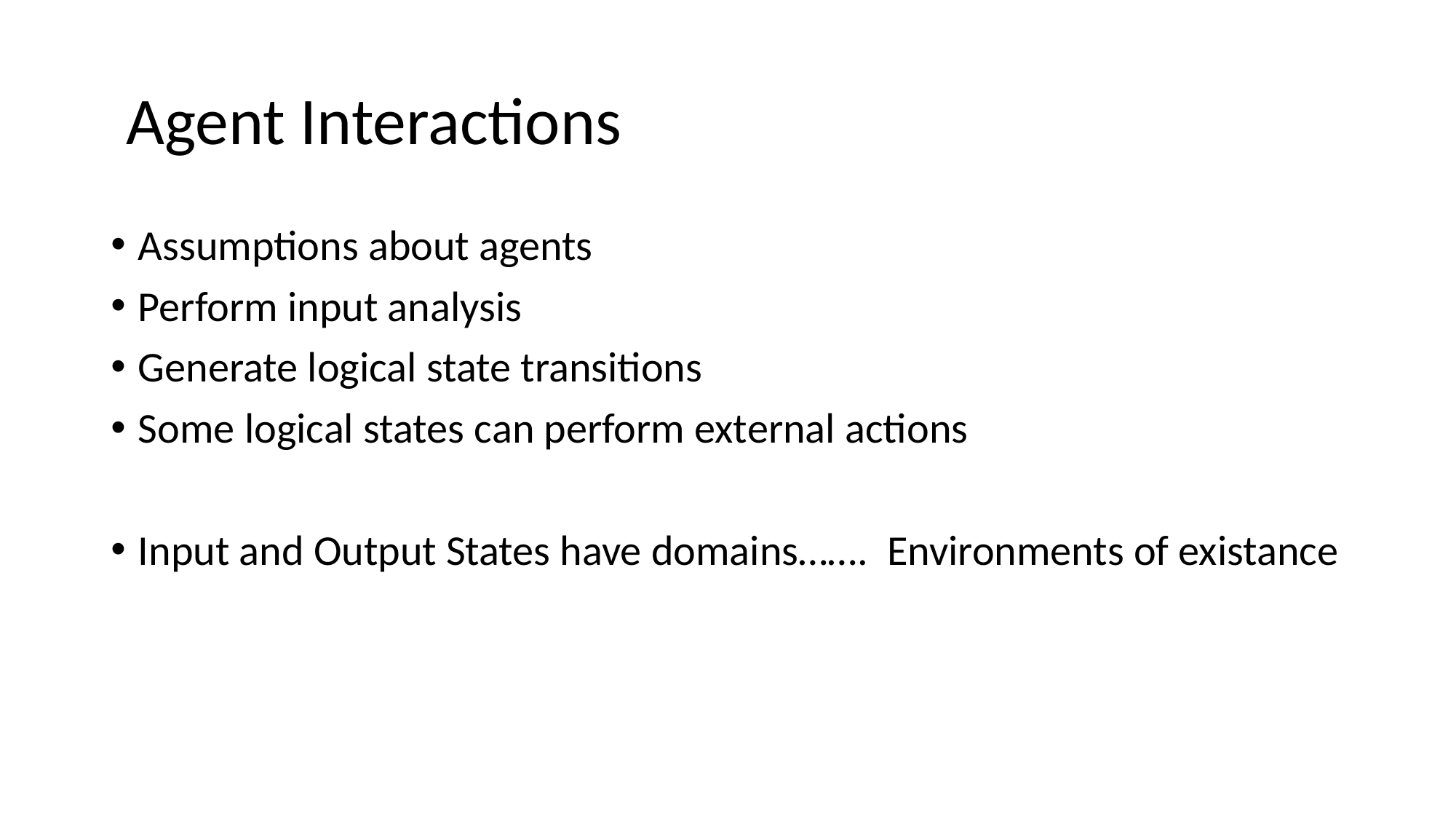

# Agent Interactions
Assumptions about agents
Perform input analysis
Generate logical state transitions
Some logical states can perform external actions

Input and Output States have domains…….  Environments of existance